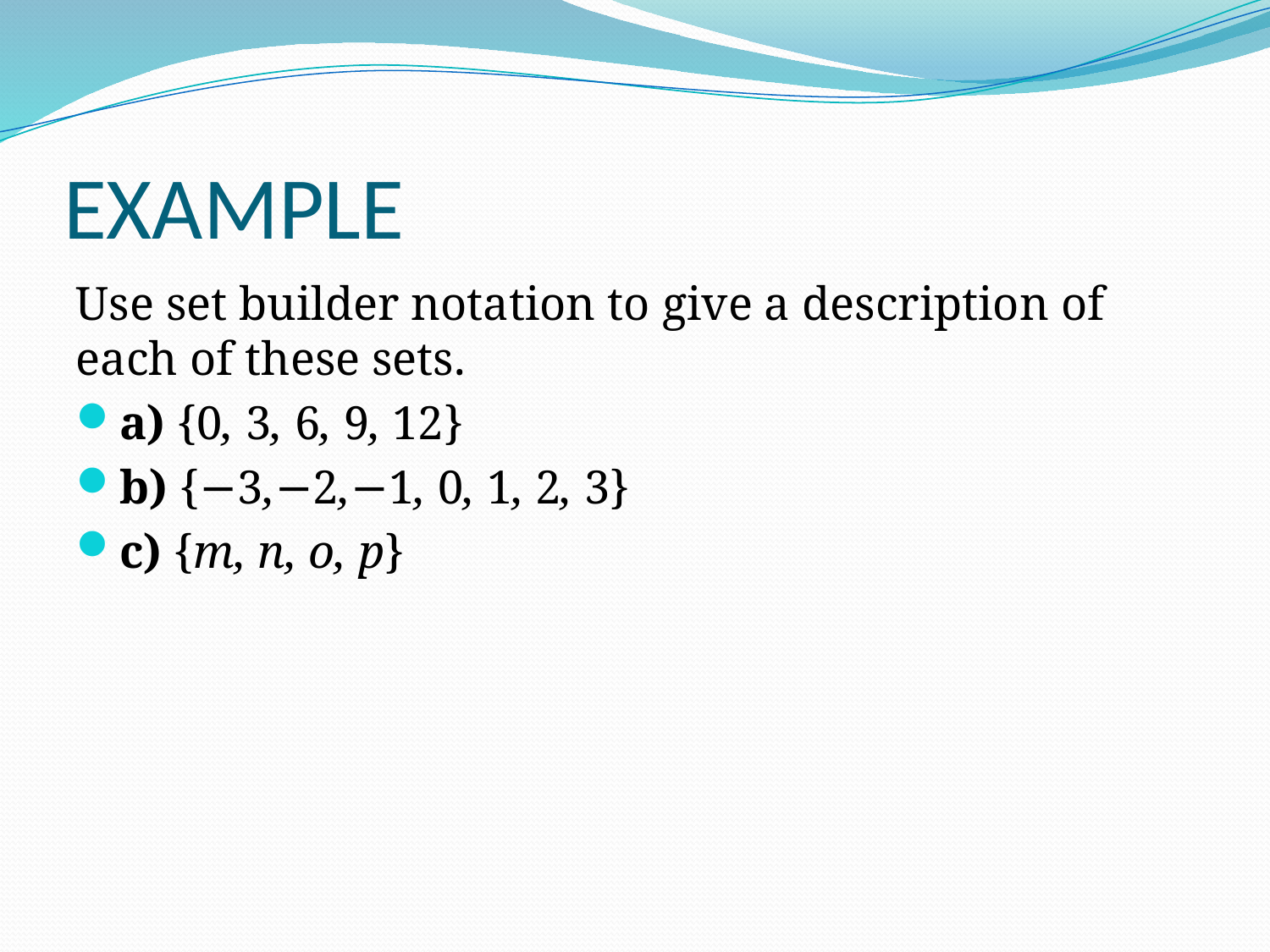

# EXAMPLE
Use set builder notation to give a description of each of these sets.
a) {0, 3, 6, 9, 12}
b) {−3,−2,−1, 0, 1, 2, 3}
c) {m, n, o, p}